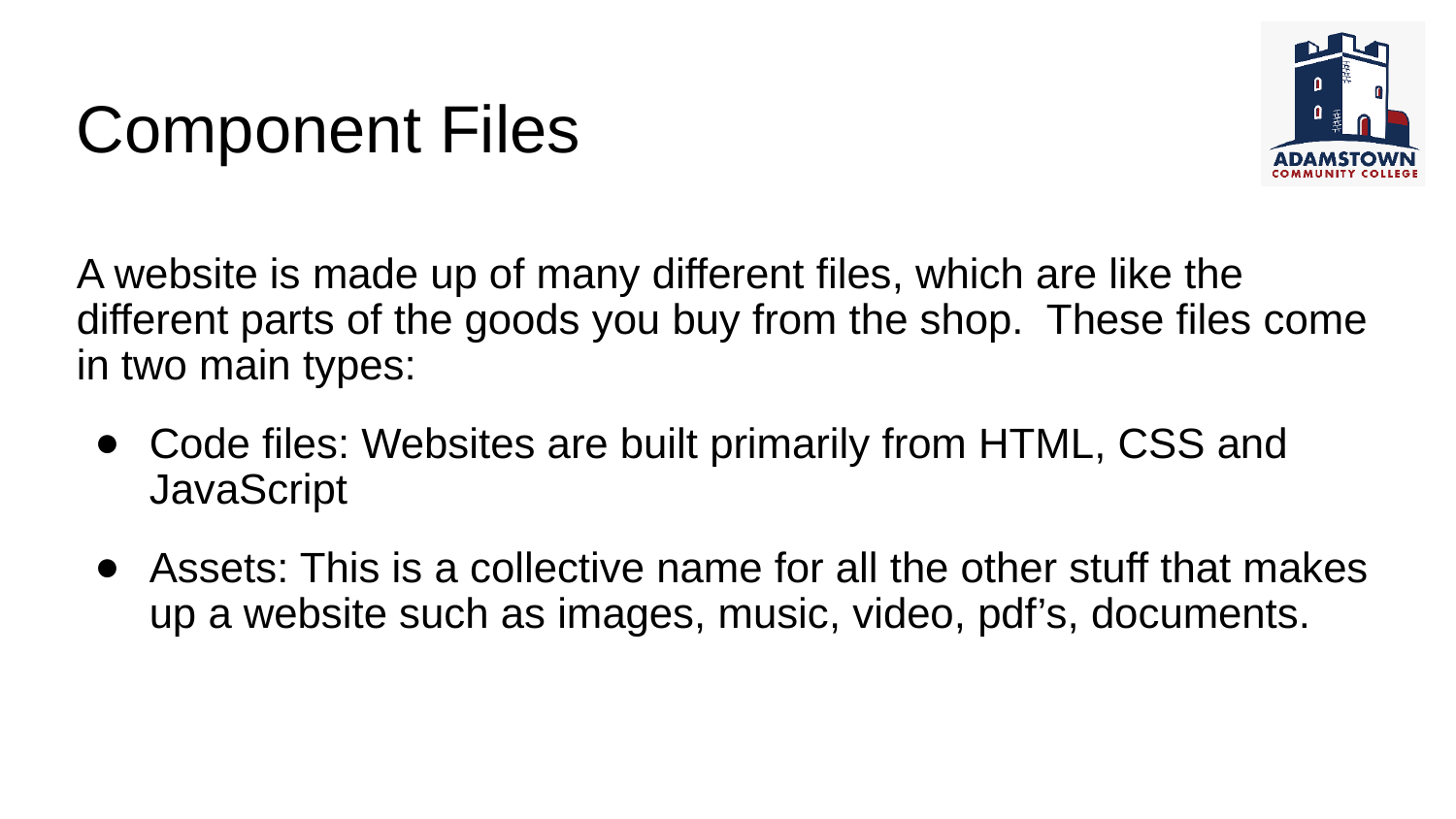

# Component Files
A website is made up of many different files, which are like the different parts of the goods you buy from the shop.  These files come in two main types:
Code files: Websites are built primarily from HTML, CSS and JavaScript
Assets: This is a collective name for all the other stuff that makes up a website such as images, music, video, pdf’s, documents.